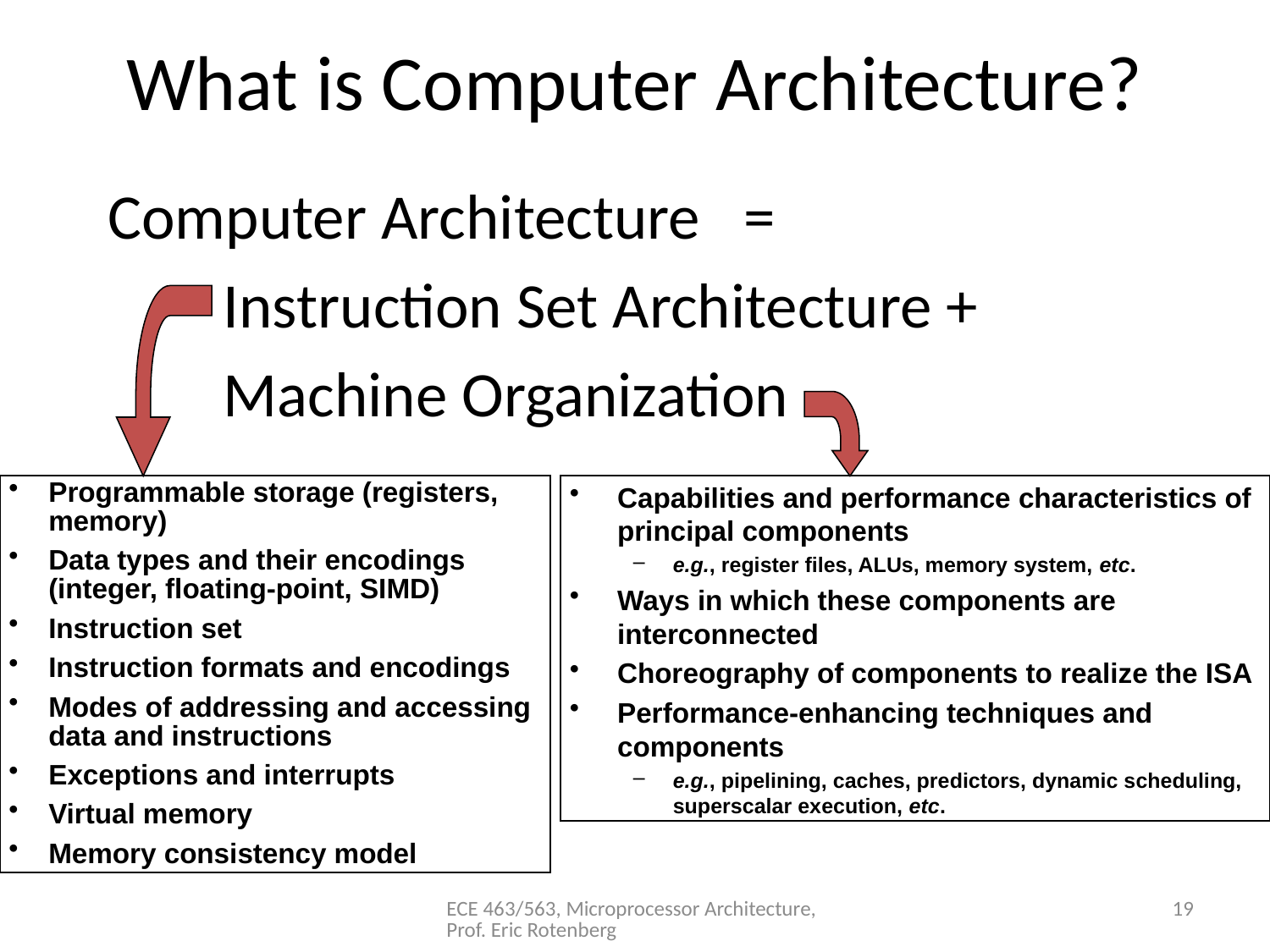

# What is Computer Architecture?
Computer Architecture   =
        Instruction Set Architecture +
        Machine Organization

Programmable storage (registers, memory)
Data types and their encodings (integer, floating-point, SIMD)
Instruction set
Instruction formats and encodings
Modes of addressing and accessing data and instructions
Exceptions and interrupts
Virtual memory
Memory consistency model
Capabilities and performance characteristics of principal components
e.g., register files, ALUs, memory system, etc.
Ways in which these components are interconnected
Choreography of components to realize the ISA
Performance-enhancing techniques and components
e.g., pipelining, caches, predictors, dynamic scheduling, superscalar execution, etc.
ECE 463/563, Microprocessor Architecture, Prof. Eric Rotenberg
19